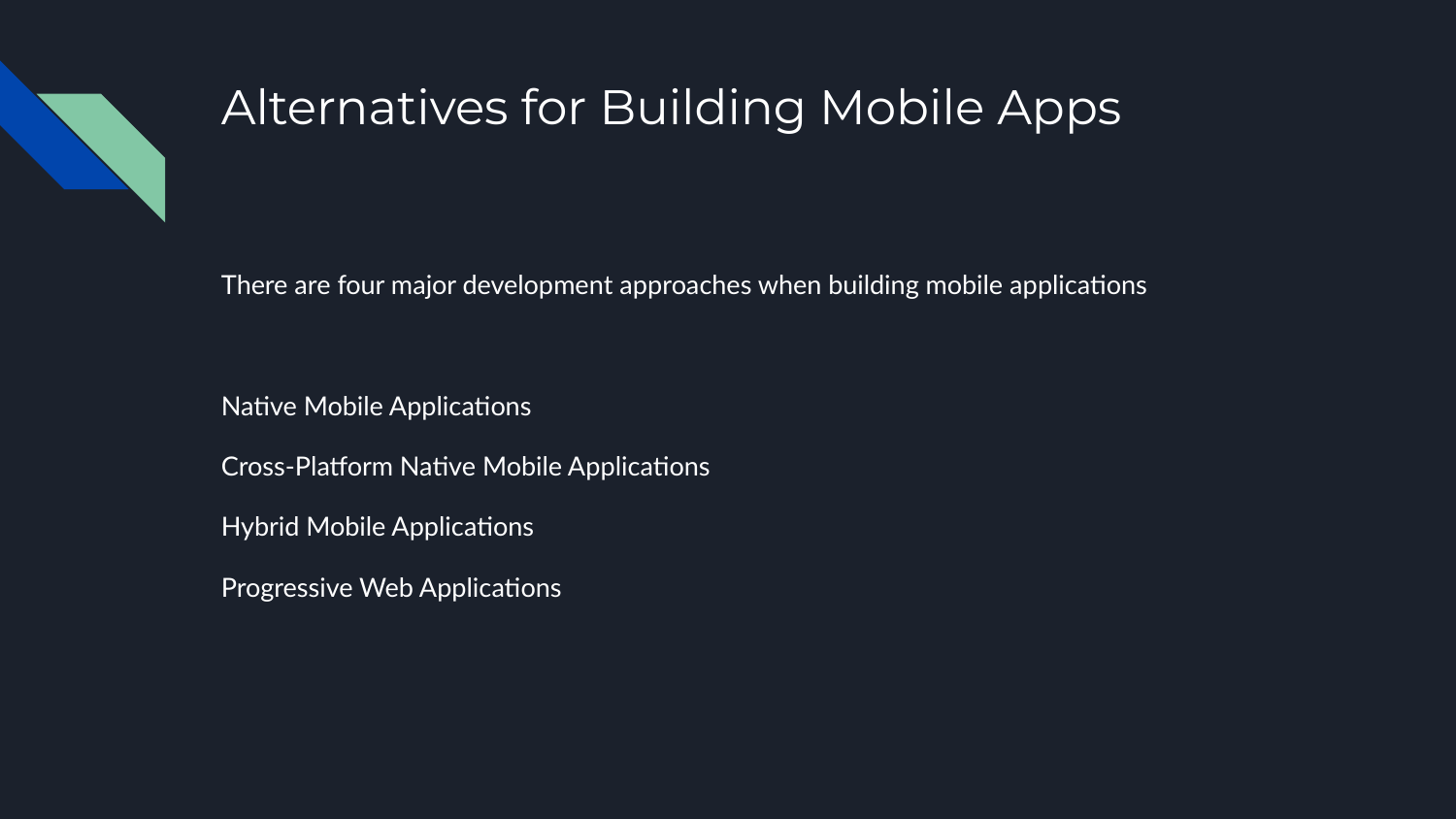

# Alternatives for Building Mobile Apps
There are four major development approaches when building mobile applications

Native Mobile Applications
Cross-Platform Native Mobile Applications
Hybrid Mobile Applications
Progressive Web Applications